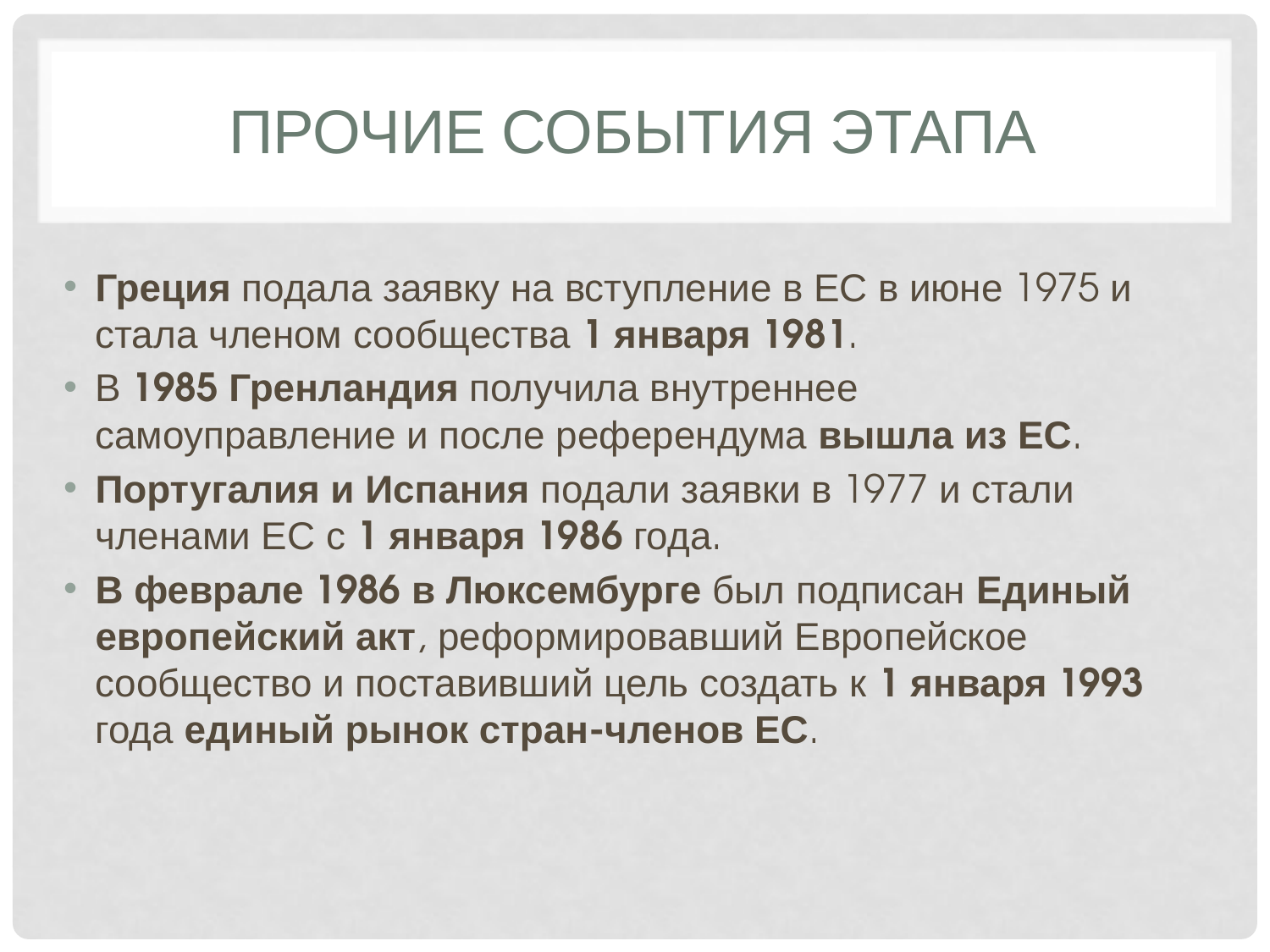

# Прочие события этапа
Греция подала заявку на вступление в ЕС в июне 1975 и стала членом сообщества 1 января 1981.
В 1985 Гренландия получила внутреннее самоуправление и после референдума вышла из ЕС.
Португалия и Испания подали заявки в 1977 и стали членами ЕС с 1 января 1986 года.
В феврале 1986 в Люксембурге был подписан Единый европейский акт, реформировавший Европейское сообщество и поставивший цель создать к 1 января 1993 года единый рынок стран-членов ЕС.